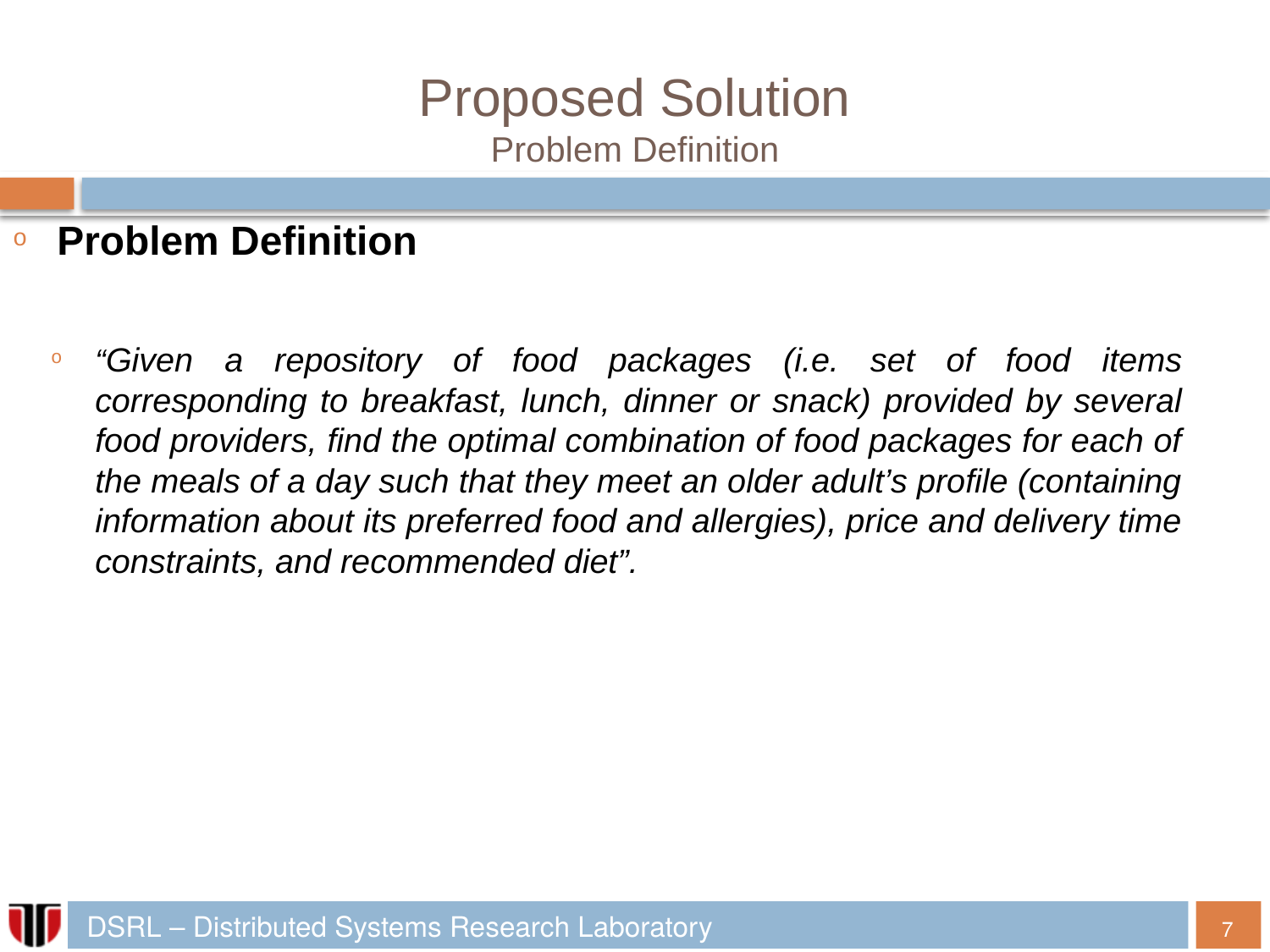

# Proposed Solution Problem Definition
Problem Definition

“Given a repository of food packages (i.e. set of food items corresponding to breakfast, lunch, dinner or snack) provided by several food providers, find the optimal combination of food packages for each of the meals of a day such that they meet an older adult’s profile (containing information about its preferred food and allergies), price and delivery time constraints, and recommended diet”.

7